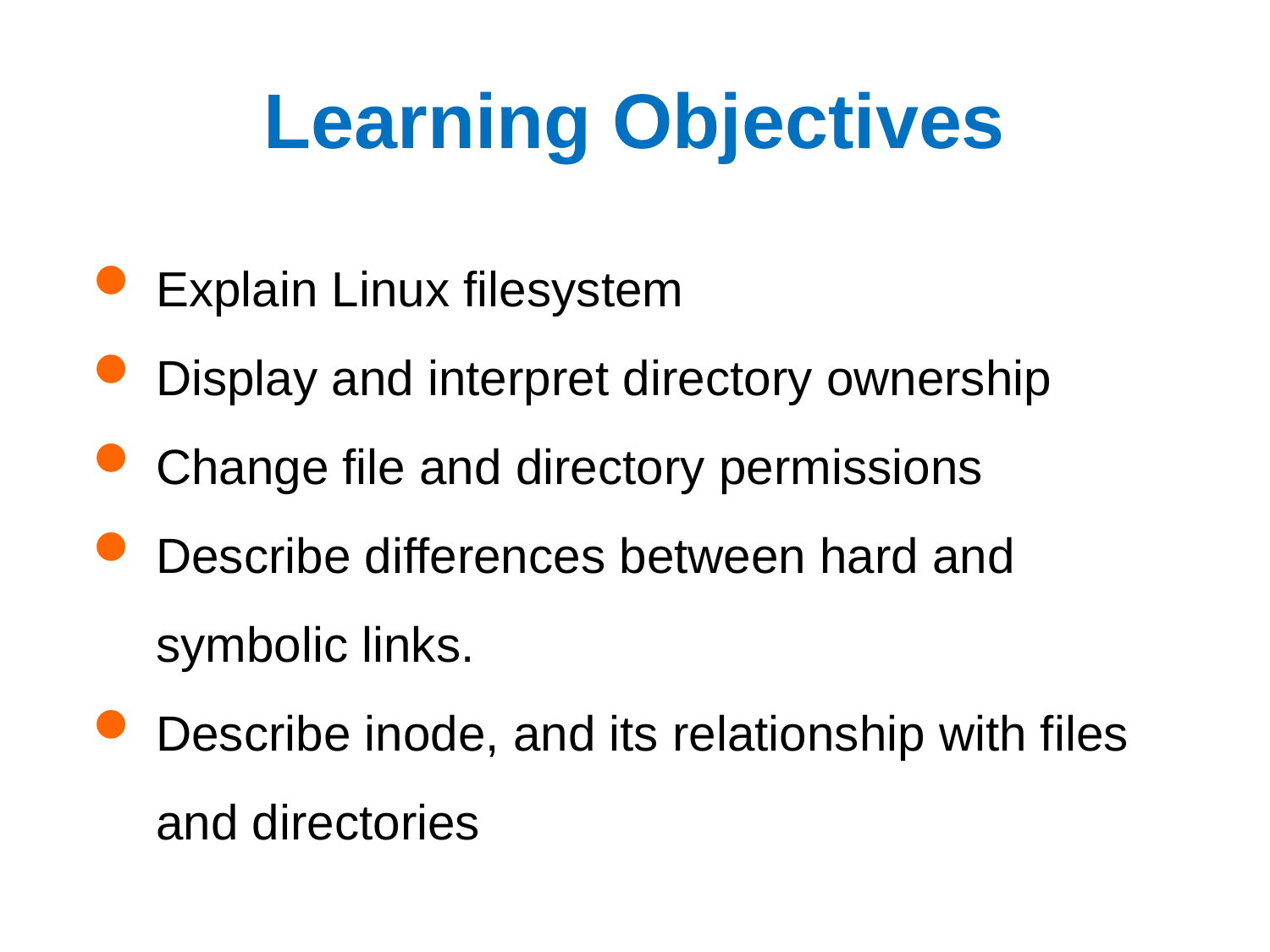

# Learning Objectives
Explain Linux filesystem
Display and interpret directory ownership
Change file and directory permissions
Describe differences between hard and symbolic links.
Describe inode, and its relationship with files and directories